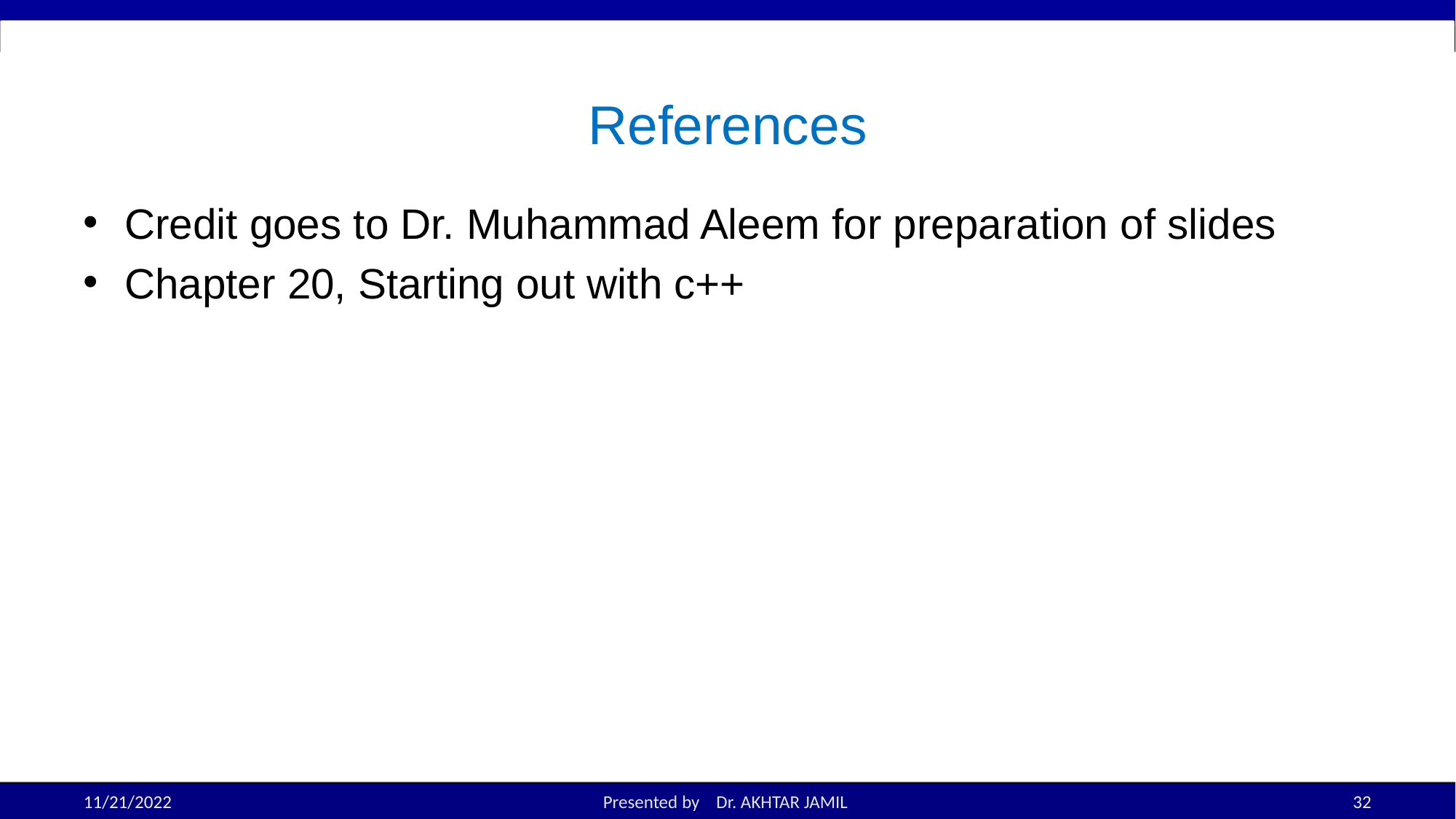

# References
Credit goes to Dr. Muhammad Aleem for preparation of slides
Chapter 20, Starting out with c++

11/21/2022
Presented by    Dr. AKHTAR JAMIL
32